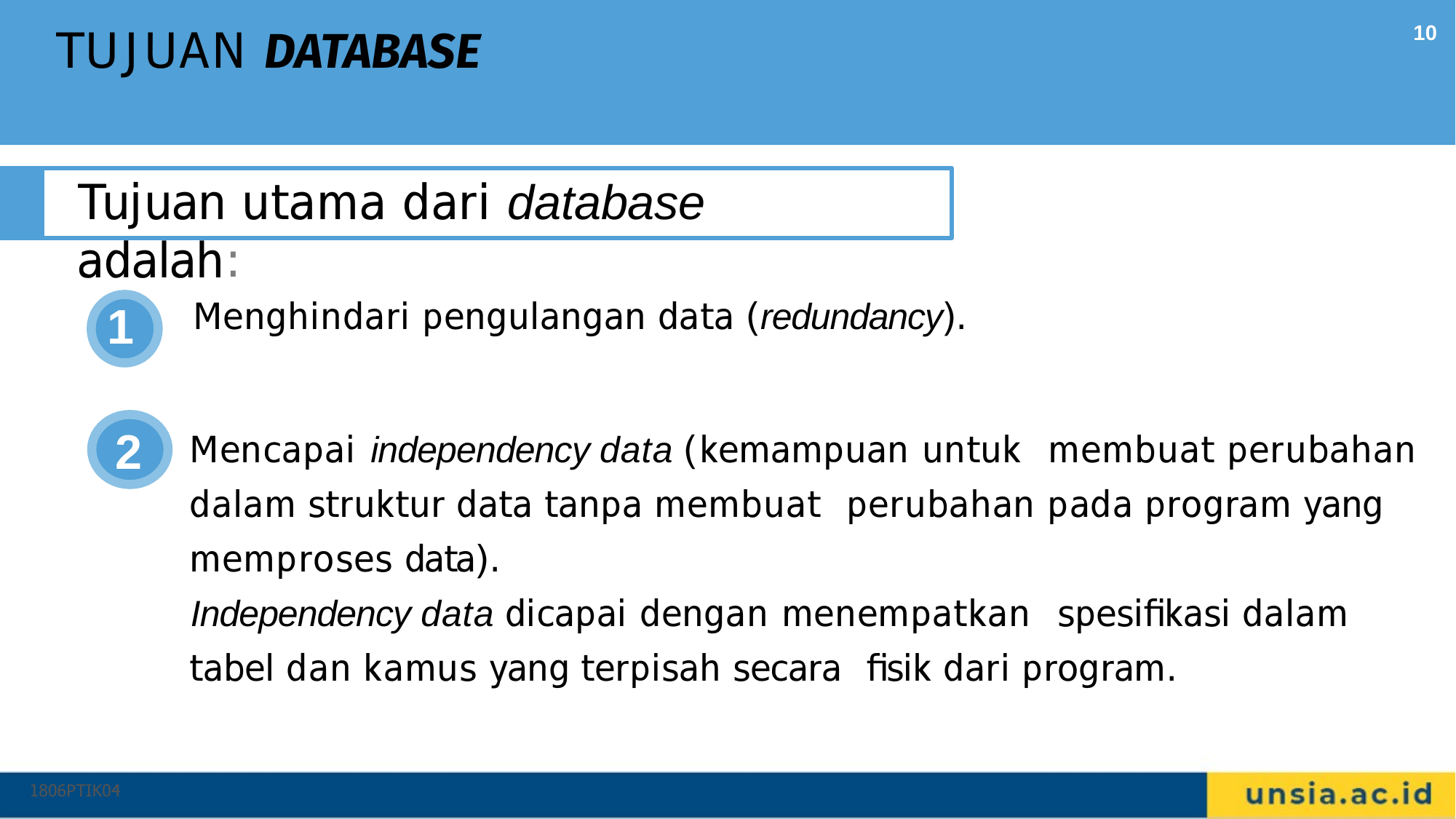

10
# TUJUAN DATABASE

Tujuan utama dari database adalah:

Menghindari pengulangan data (redundancy).
1

Mencapai independency data (kemampuan untuk  membuat perubahan dalam struktur data tanpa membuat  perubahan pada program yang memproses data).
Independency data dicapai dengan menempatkan  spesifikasi dalam tabel dan kamus yang terpisah secara  fisik dari program.
2
1806PTIK04